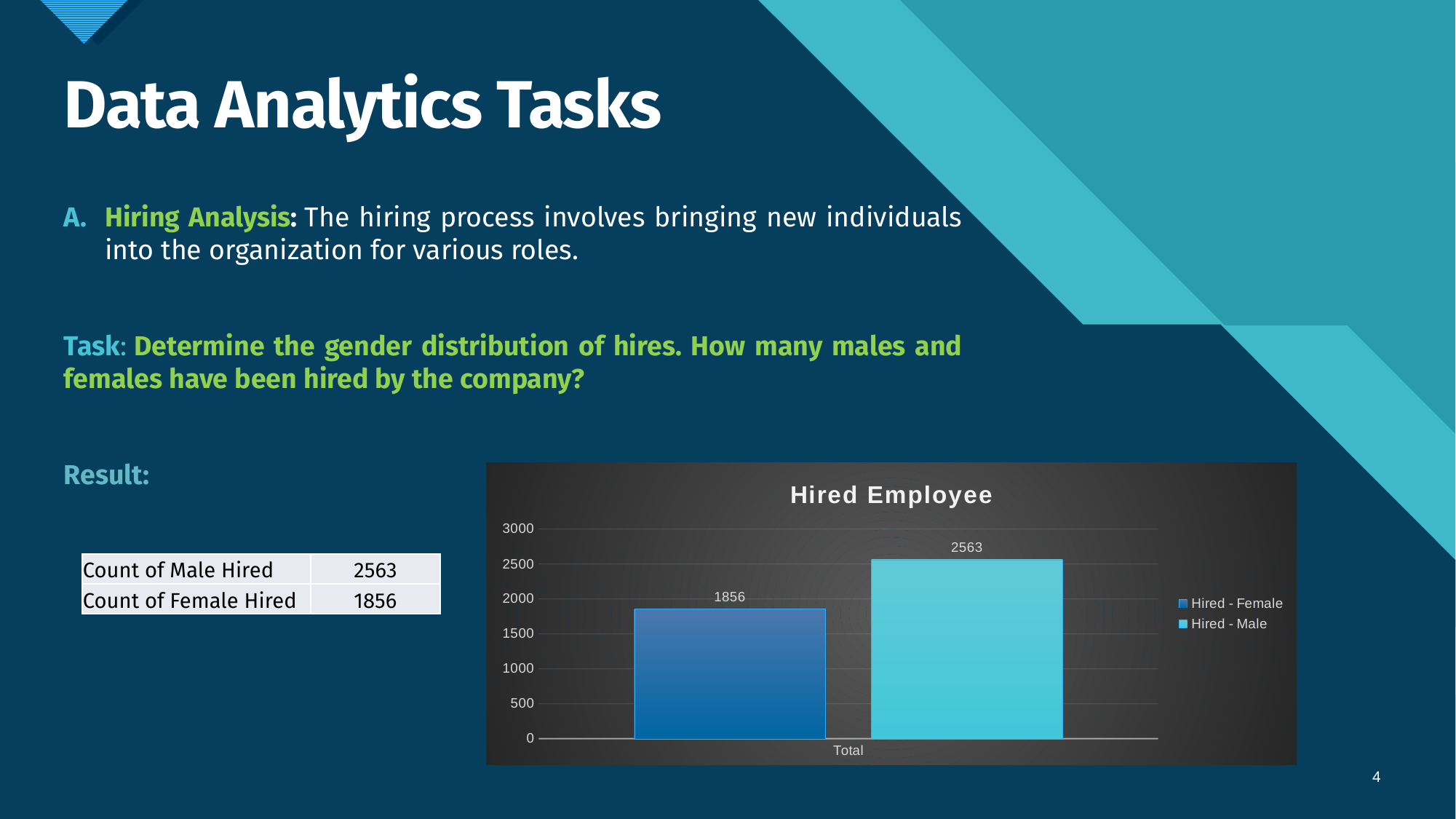

# Data Analytics Tasks
Hiring Analysis: The hiring process involves bringing new individuals into the organization for various roles.

Task: Determine the gender distribution of hires. How many males and females have been hired by the company?

Result:

### Chart: Hired Employee

| Category | Hired - Female | Hired - Male |
|---|---|---|
| Total | 1856.0 | 2563.0 |
| Count of Male Hired | 2563 |
| --- | --- |
| Count of Female Hired | 1856 |
4